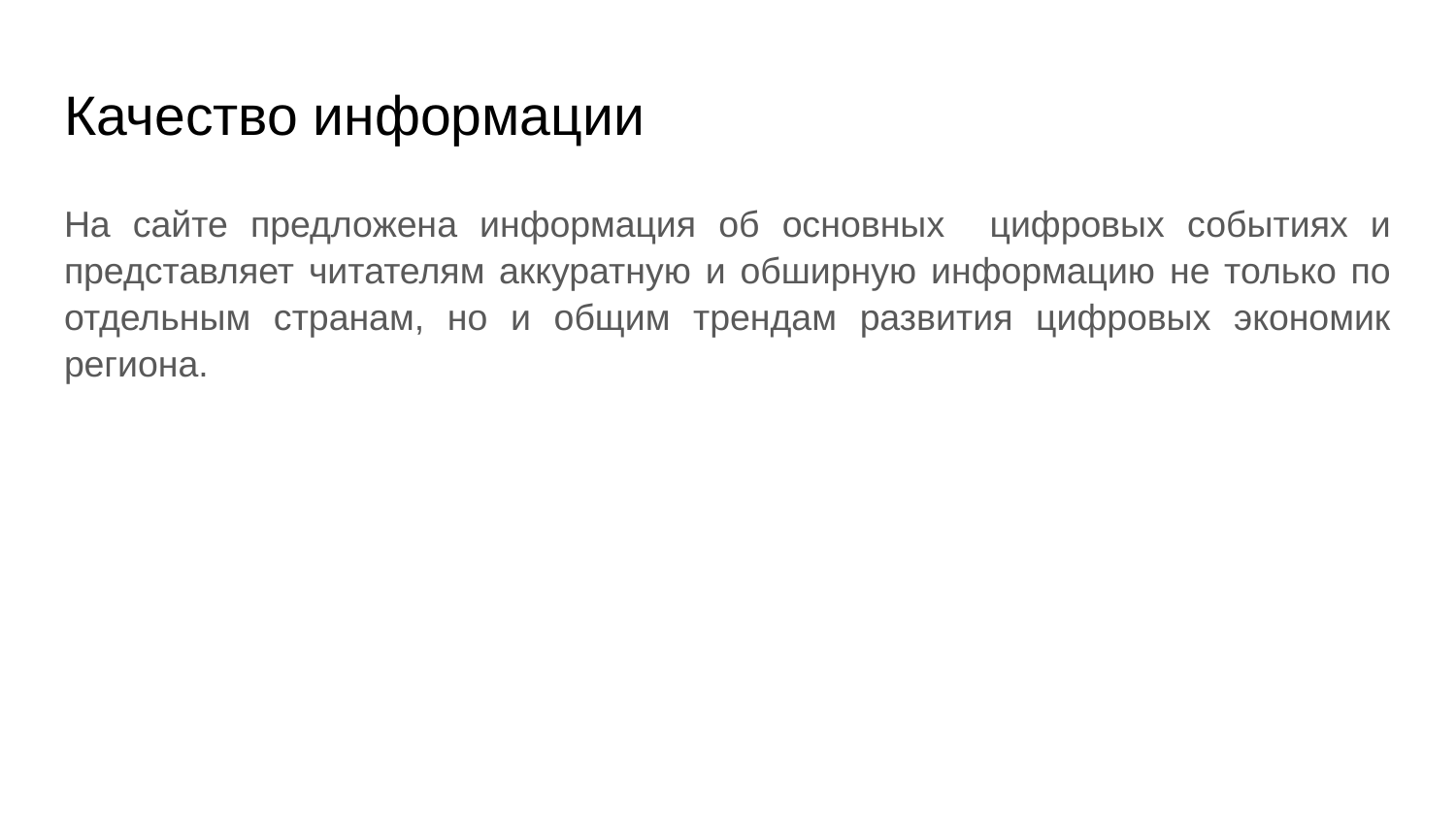

# Качество информации
На сайте предложена информация об основных  цифровых событиях и представляет читателям аккуратную и обширную информацию не только по отдельным странам, но и общим трендам развития цифровых экономик региона.